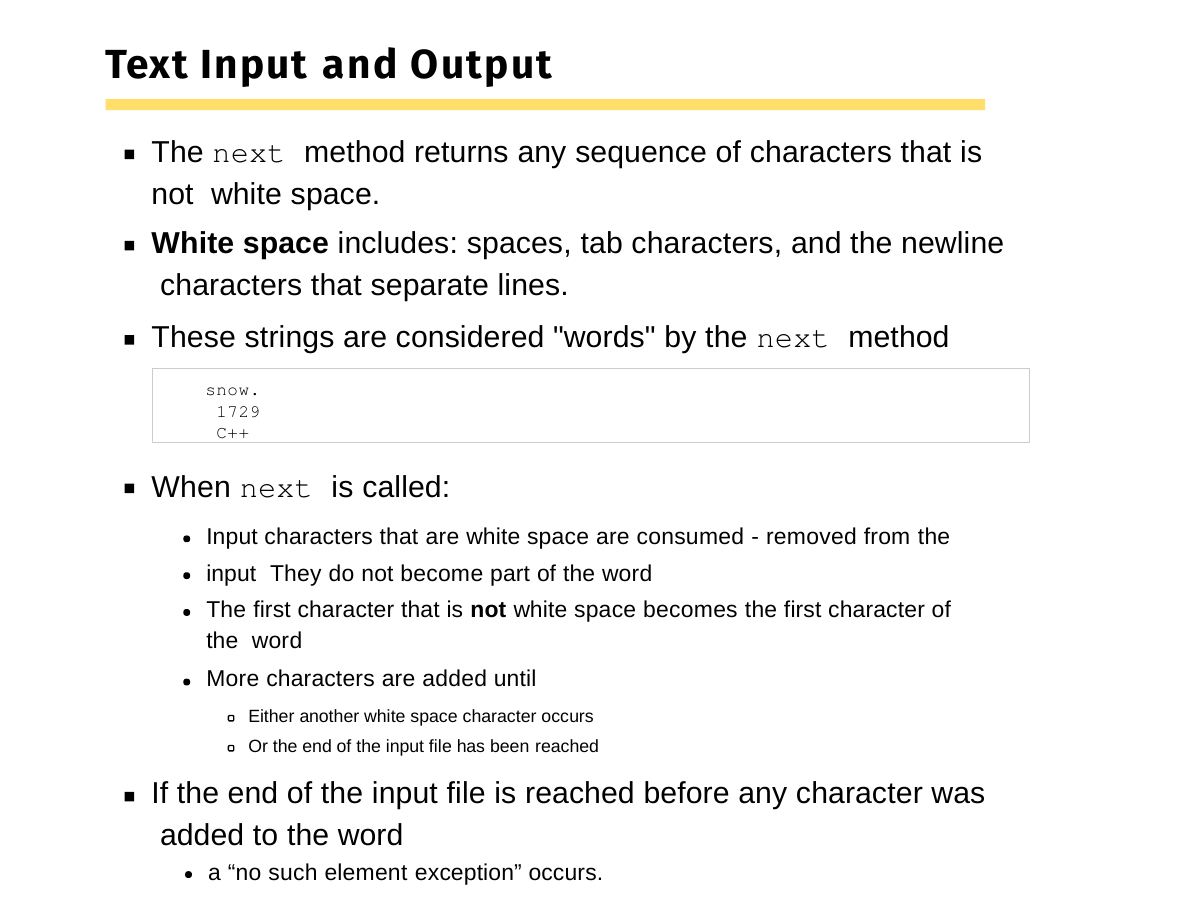

# Text Input and Output

The next method returns any sequence of characters that is not  white space.
White space includes: spaces, tab characters, and the newline  characters that separate lines.
These strings are considered "words" by the next method

snow.  1729  C++
When next is called:
Input characters that are white space are consumed - removed from the input  They do not become part of the word
The first character that is not white space becomes the first character of the  word
More characters are added until
Either another white space character occurs  Or the end of the input file has been reached
If the end of the input file is reached before any character was  added to the word

a “no such element exception” occurs.